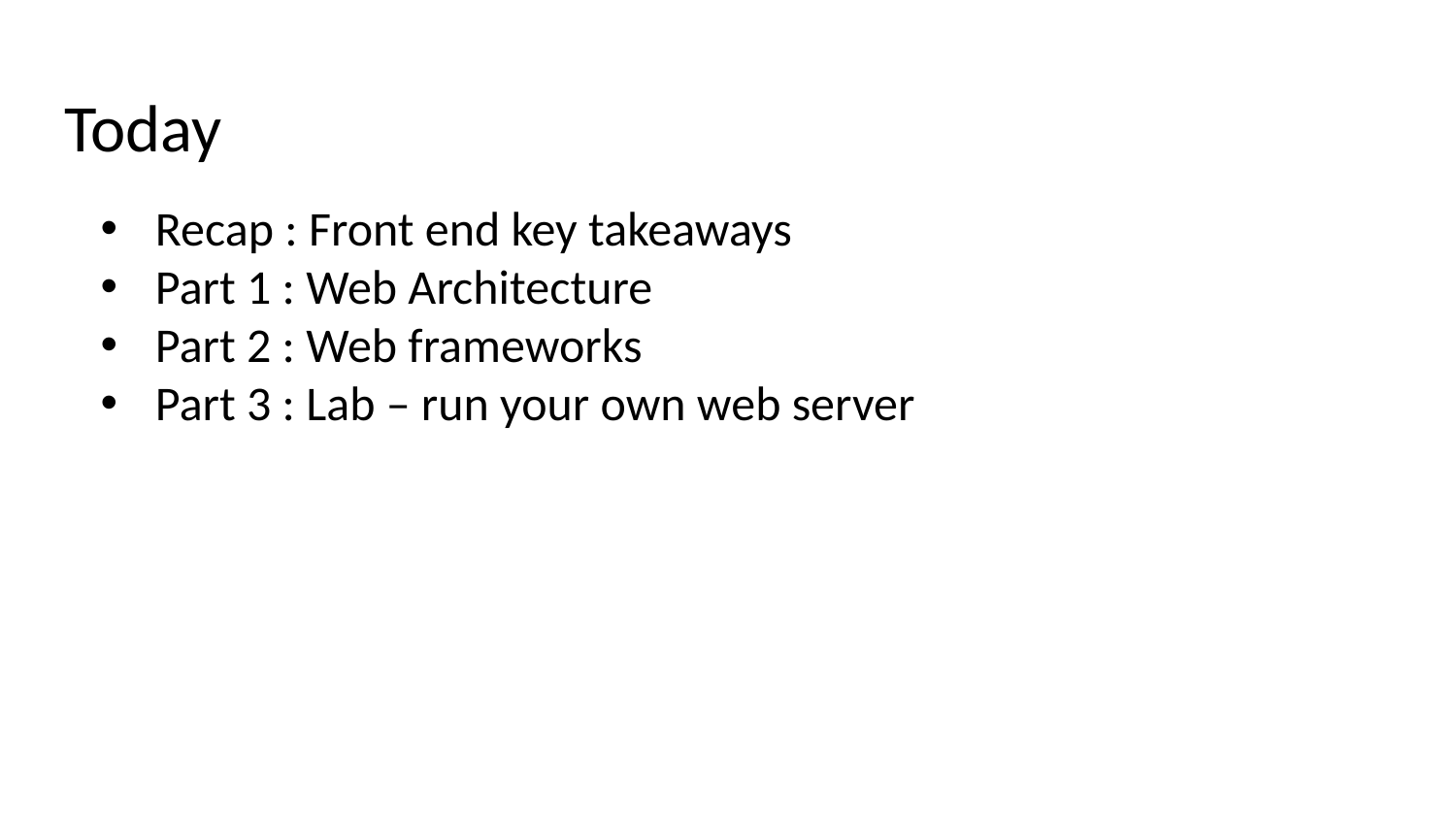

# Today
Recap : Front end key takeaways
Part 1 : Web Architecture
Part 2 : Web frameworks
Part 3 : Lab – run your own web server